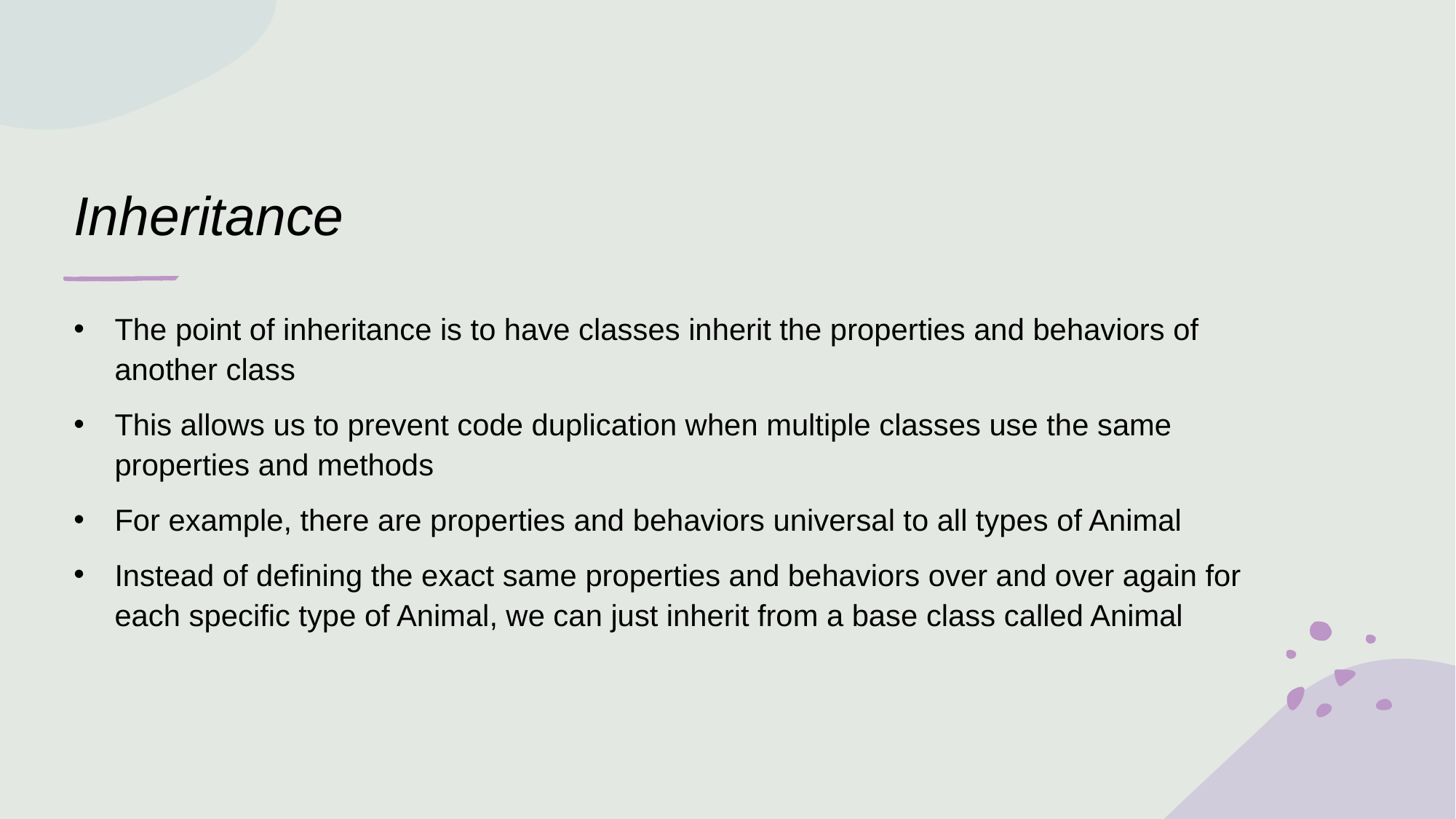

# Inheritance
The point of inheritance is to have classes inherit the properties and behaviors of another class
This allows us to prevent code duplication when multiple classes use the same properties and methods
For example, there are properties and behaviors universal to all types of Animal
Instead of defining the exact same properties and behaviors over and over again for each specific type of Animal, we can just inherit from a base class called Animal